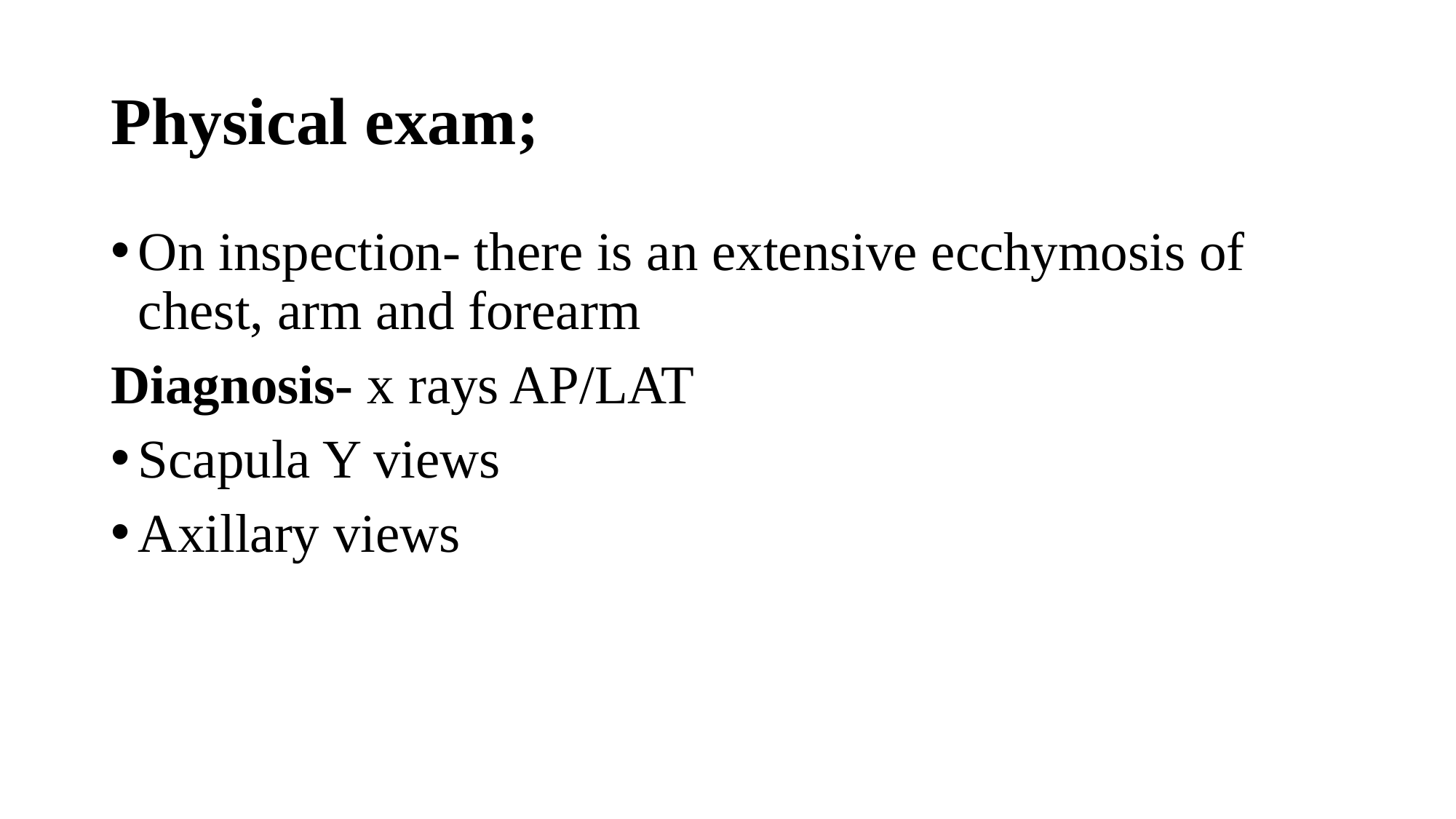

# Physical exam;
On inspection- there is an extensive ecchymosis of chest, arm and forearm
Diagnosis- x rays AP/LAT
Scapula Y views
Axillary views